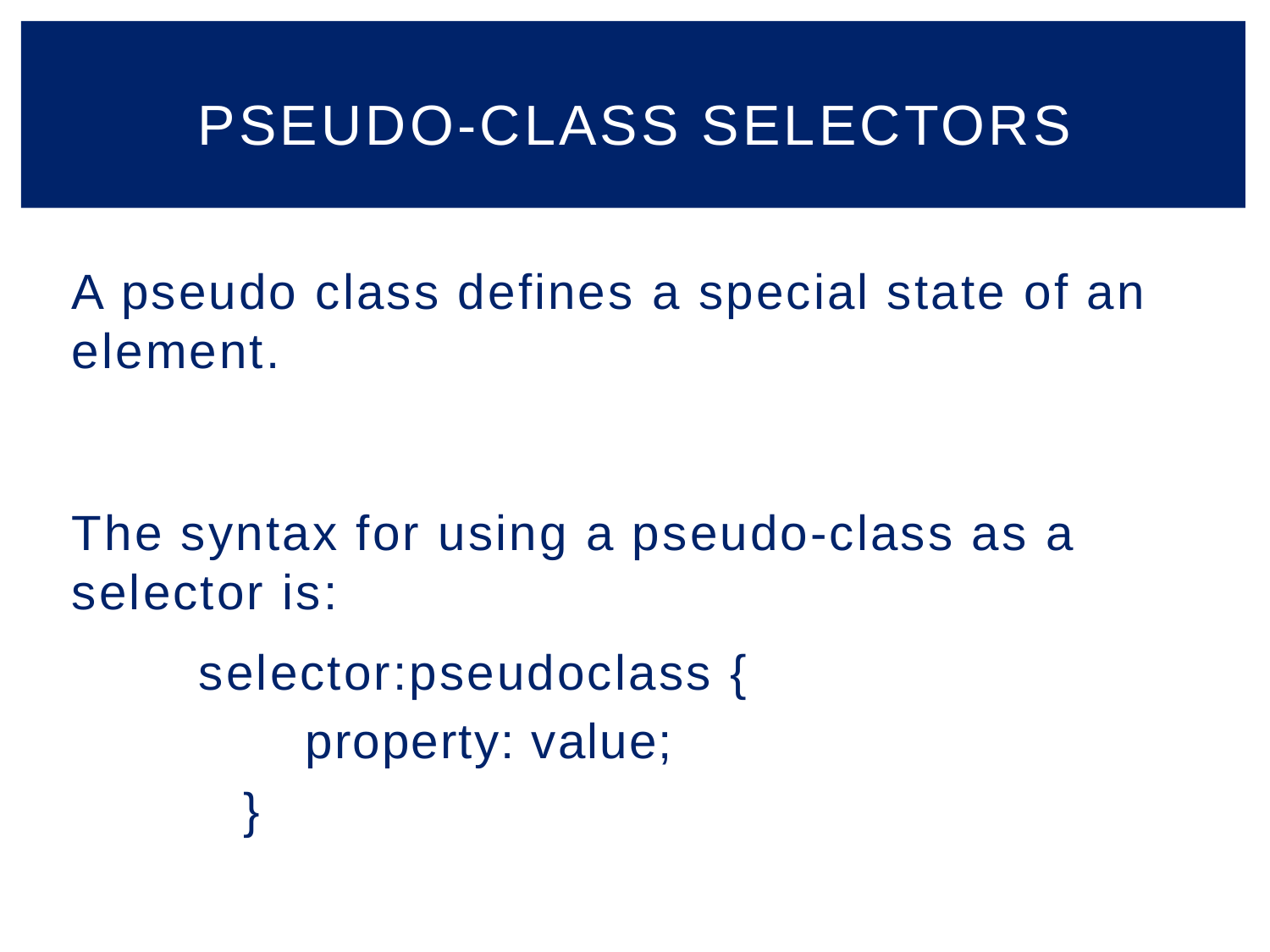

# Pseudo-class selectors
A pseudo class defines a special state of an element.

The syntax for using a pseudo-class as a selector is:
	selector:pseudoclass {
	    property: value;
	}